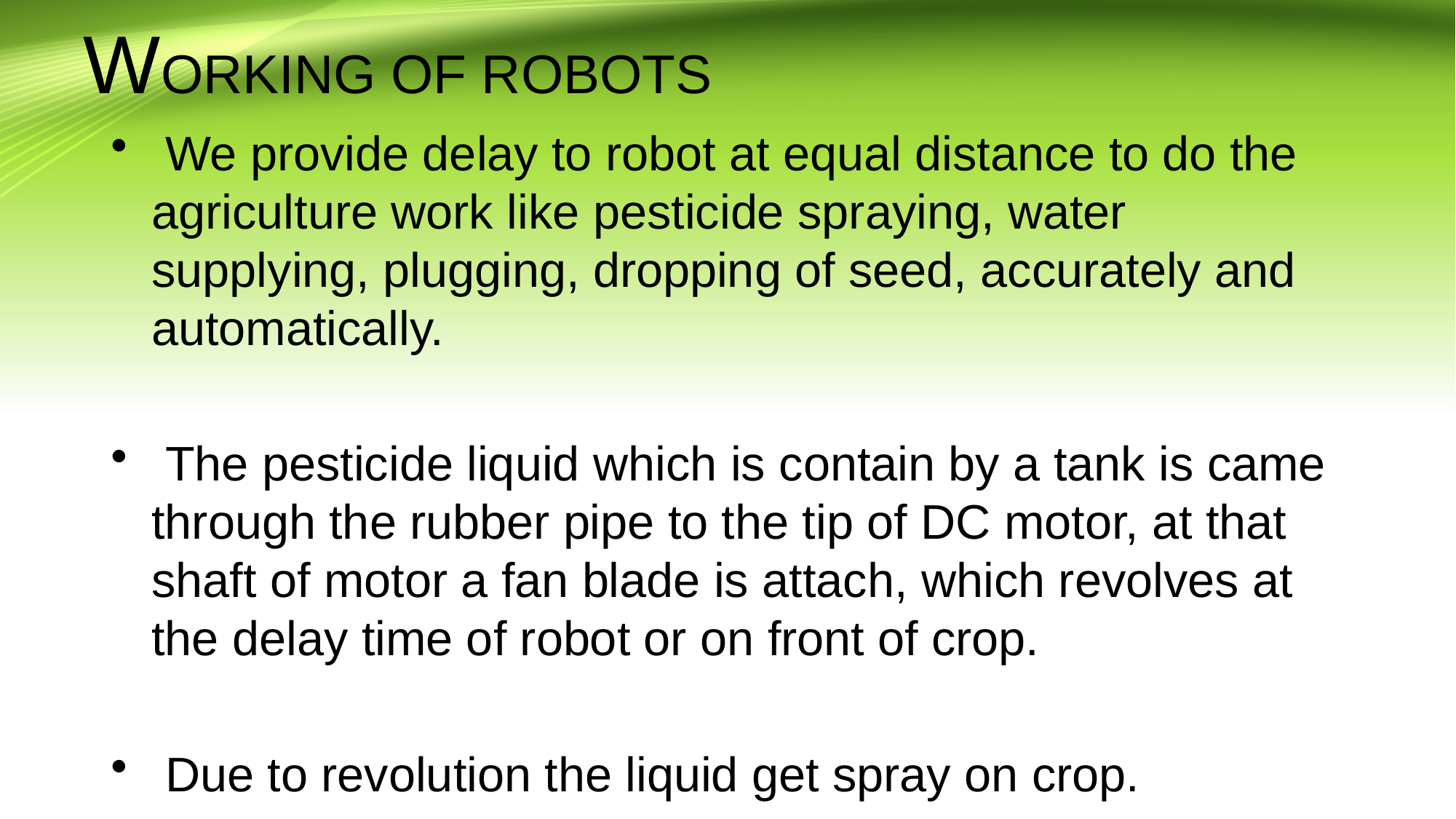

# WORKING OF ROBOTS
 We provide delay to robot at equal distance to do the agriculture work like pesticide spraying, water supplying, plugging, dropping of seed, accurately and automatically.

 The pesticide liquid which is contain by a tank is came through the rubber pipe to the tip of DC motor, at that shaft of motor a fan blade is attach, which revolves at the delay time of robot or on front of crop.

 Due to revolution the liquid get spray on crop.